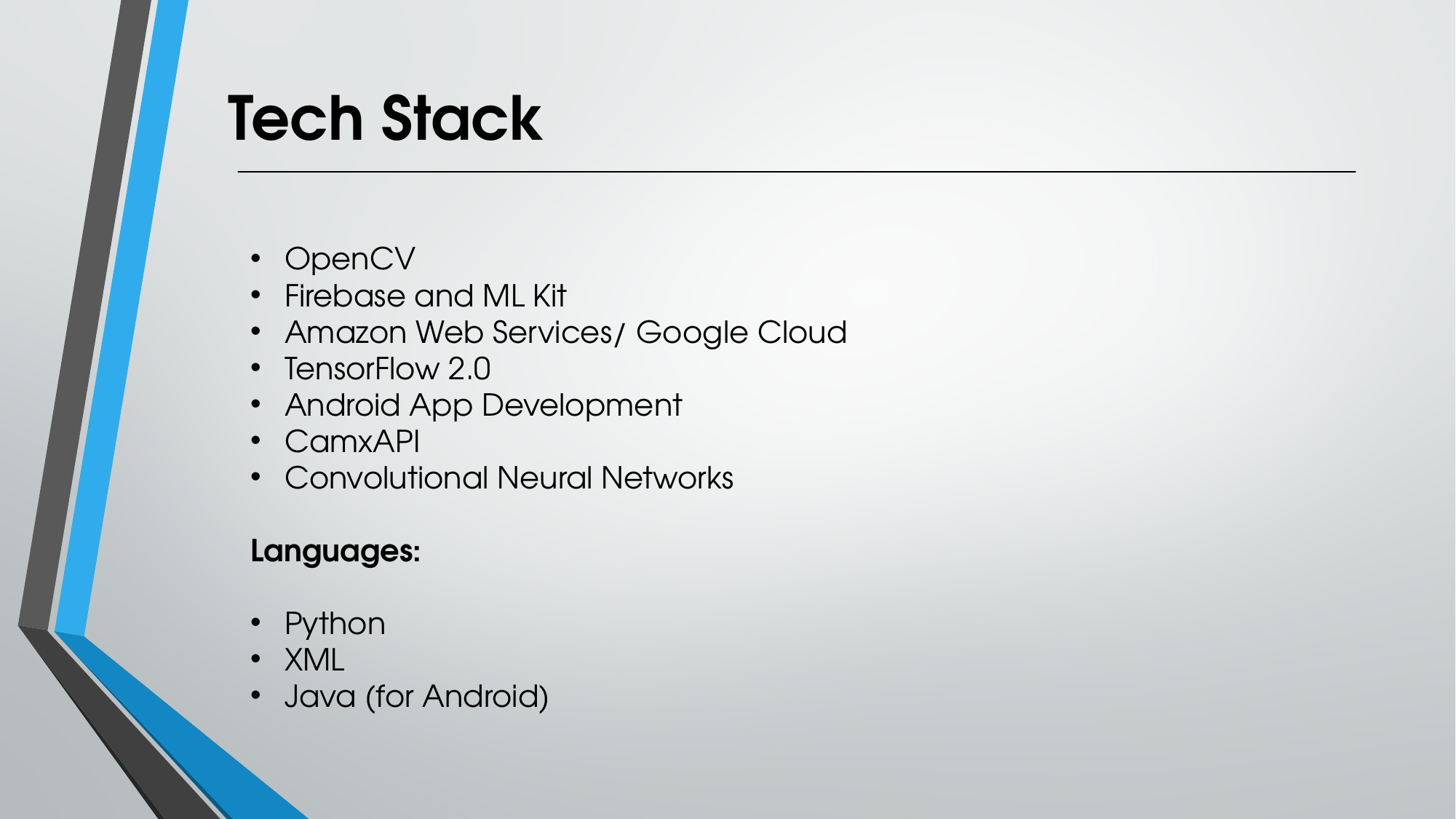

# Tech Stack
OpenCV
Firebase and ML Kit
Amazon Web Services/ Google Cloud
TensorFlow 2.0
Android App Development
CamxAPI
Convolutional Neural Networks

Languages:

Python
XML
Java (for Android)